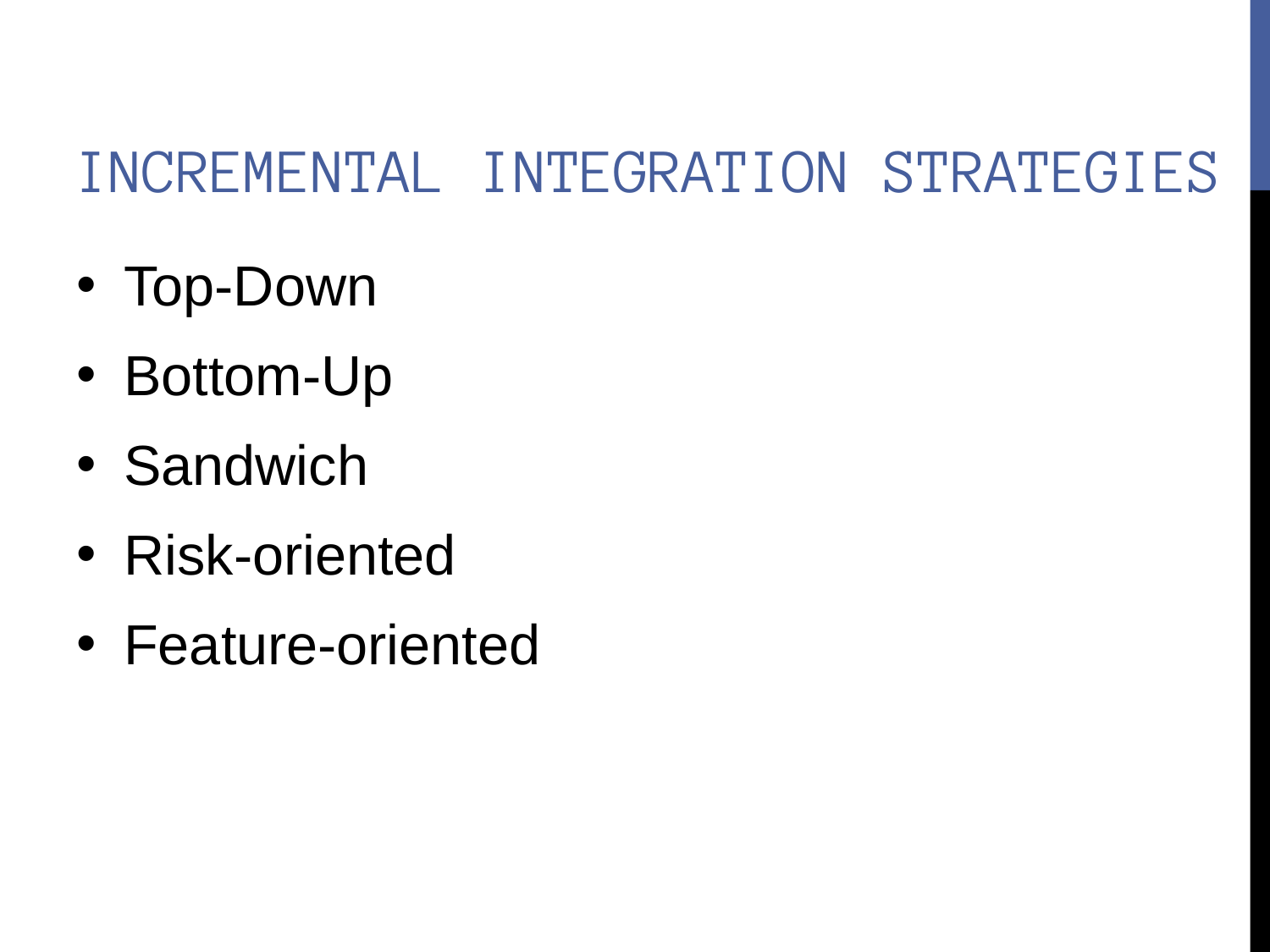

# Incremental Integration Strategies
Top-Down
Bottom-Up
Sandwich
Risk-oriented
Feature-oriented